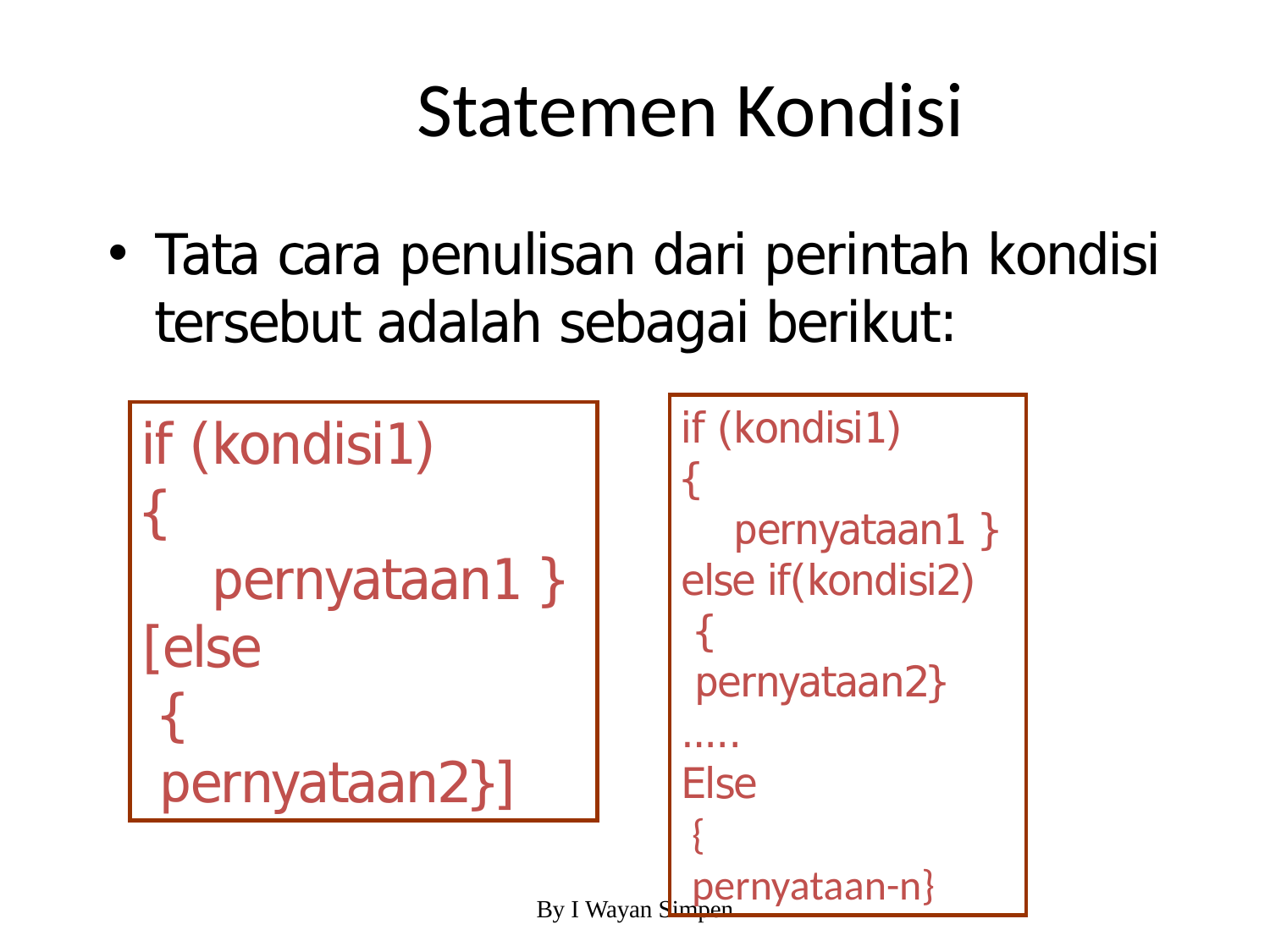

# Statemen Kondisi
Tata cara penulisan dari perintah kondisi tersebut adalah sebagai berikut:
if (kondisi1)
{
    pernyataan1 }
else if(kondisi2)
 {
 pernyataan2}
…..
Else
 {
 pernyataan-n}
if (kondisi1)
{
    pernyataan1 }
[else
 {
 pernyataan2}]
By I Wayan Simpen